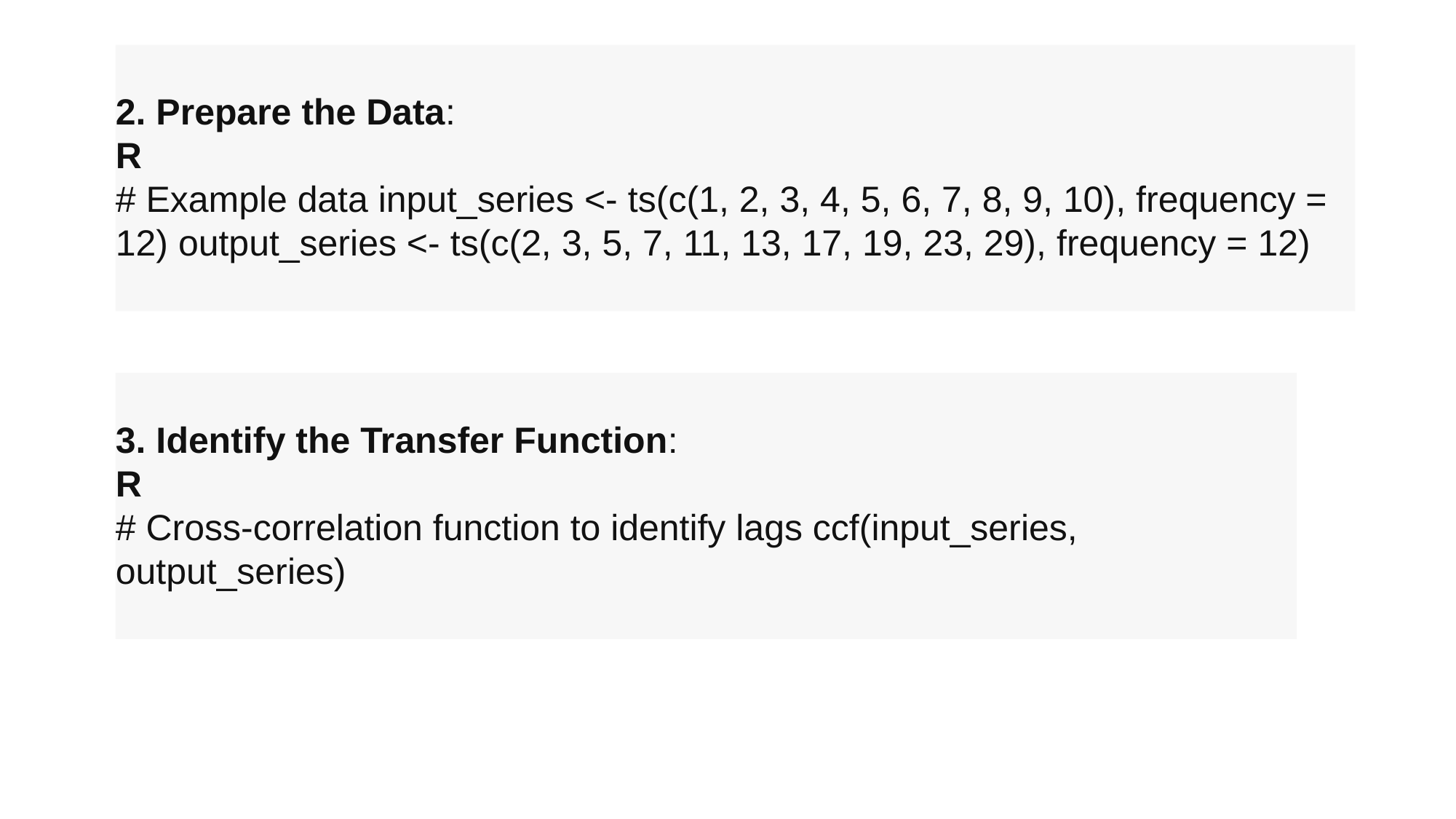

#

2. Prepare the Data:
R
# Example data input_series <- ts(c(1, 2, 3, 4, 5, 6, 7, 8, 9, 10), frequency = 12) output_series <- ts(c(2, 3, 5, 7, 11, 13, 17, 19, 23, 29), frequency = 12)

3. Identify the Transfer Function:
R
# Cross-correlation function to identify lags ccf(input_series, output_series)